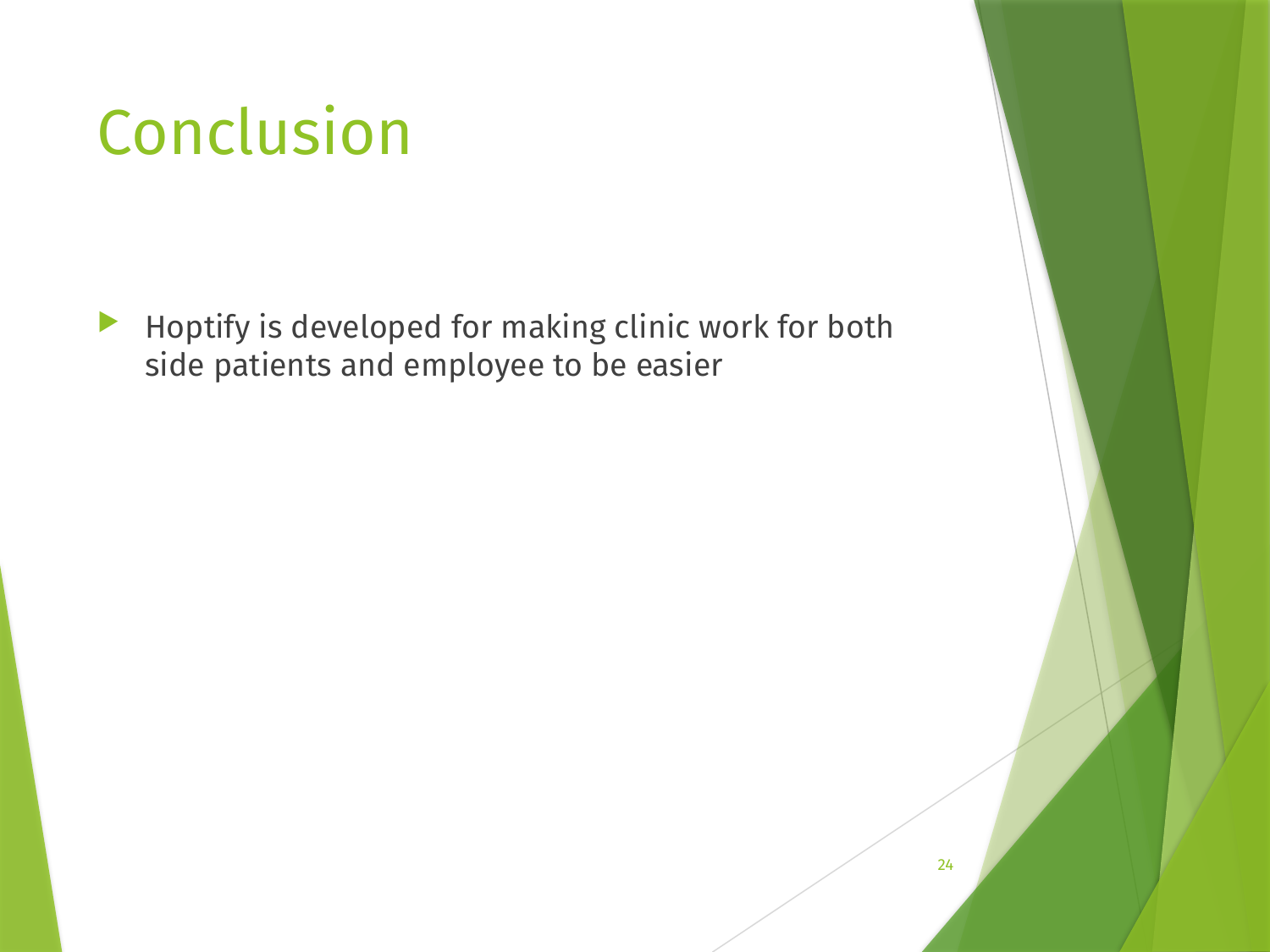

# Conclusion
Hoptify is developed for making clinic work for both side patients and employee to be easier
24